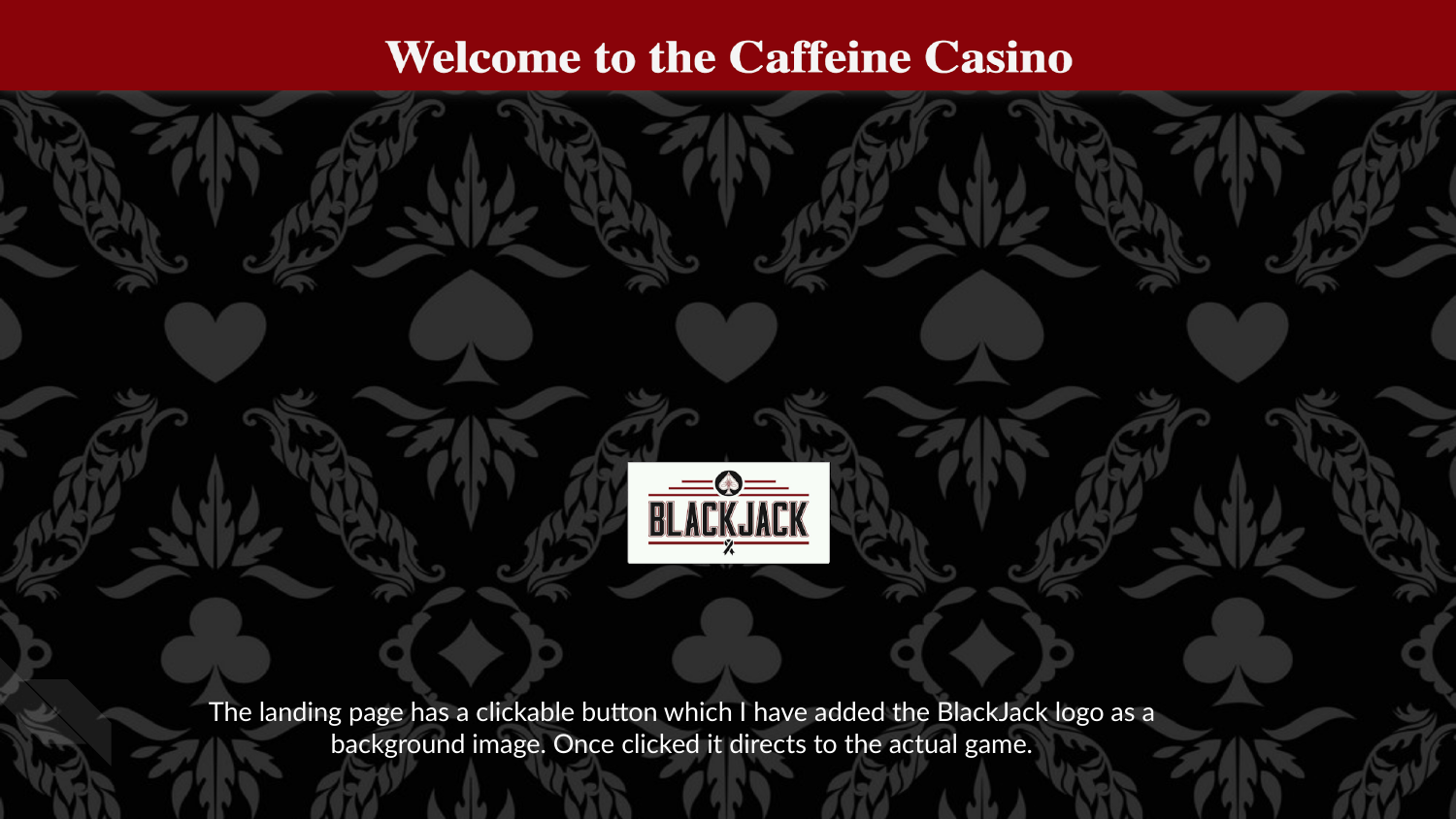

The landing page has a clickable button which I have added the BlackJack logo as a background image. Once clicked it directs to the actual game.